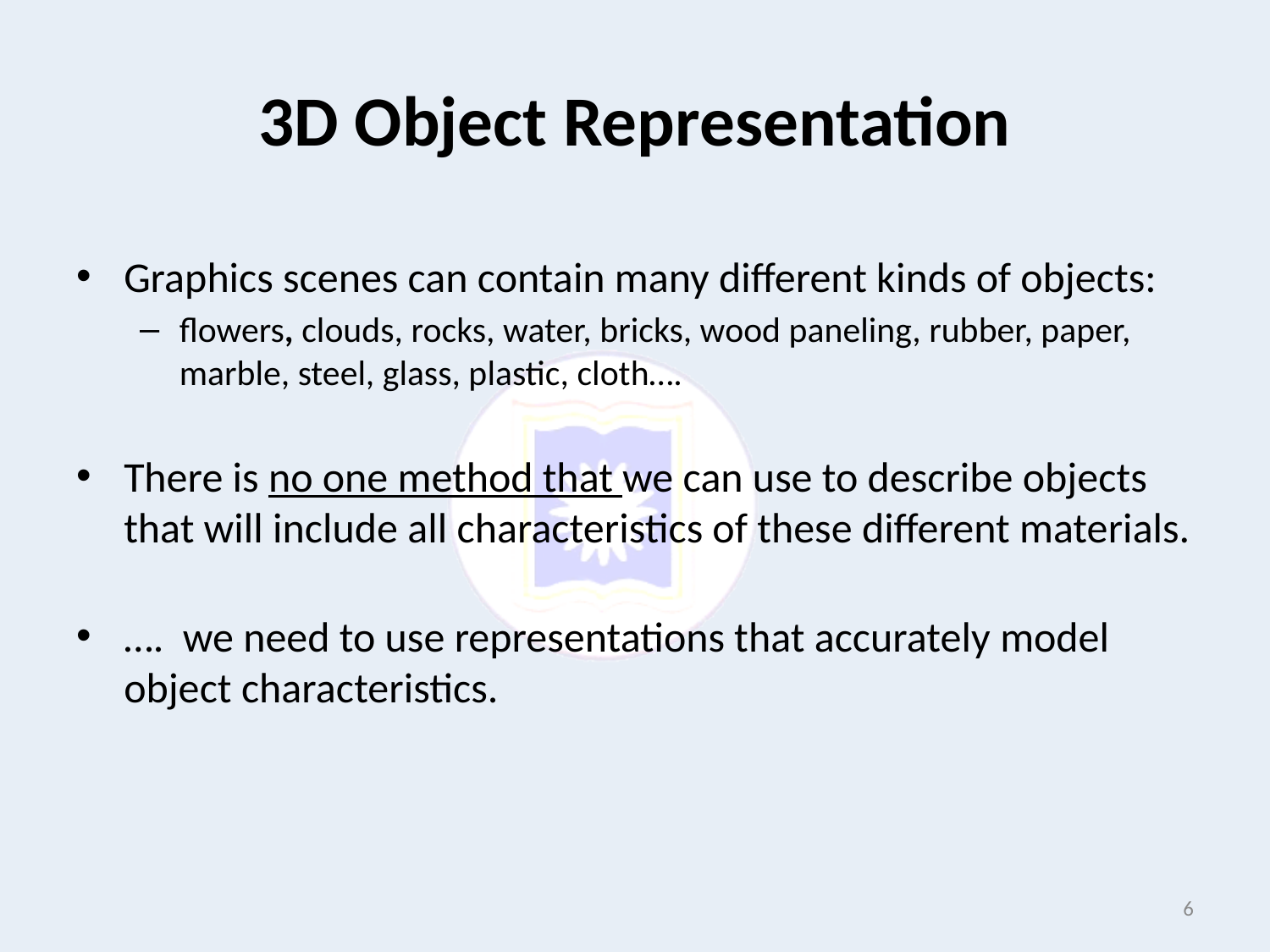

# 3D Object Representation
Graphics scenes can contain many different kinds of objects:
flowers, clouds, rocks, water, bricks, wood paneling, rubber, paper, marble, steel, glass, plastic, cloth….

There is no one method that we can use to describe objects that will include all characteristics of these different materials.

….  we need to use representations that accurately model object characteristics.
6